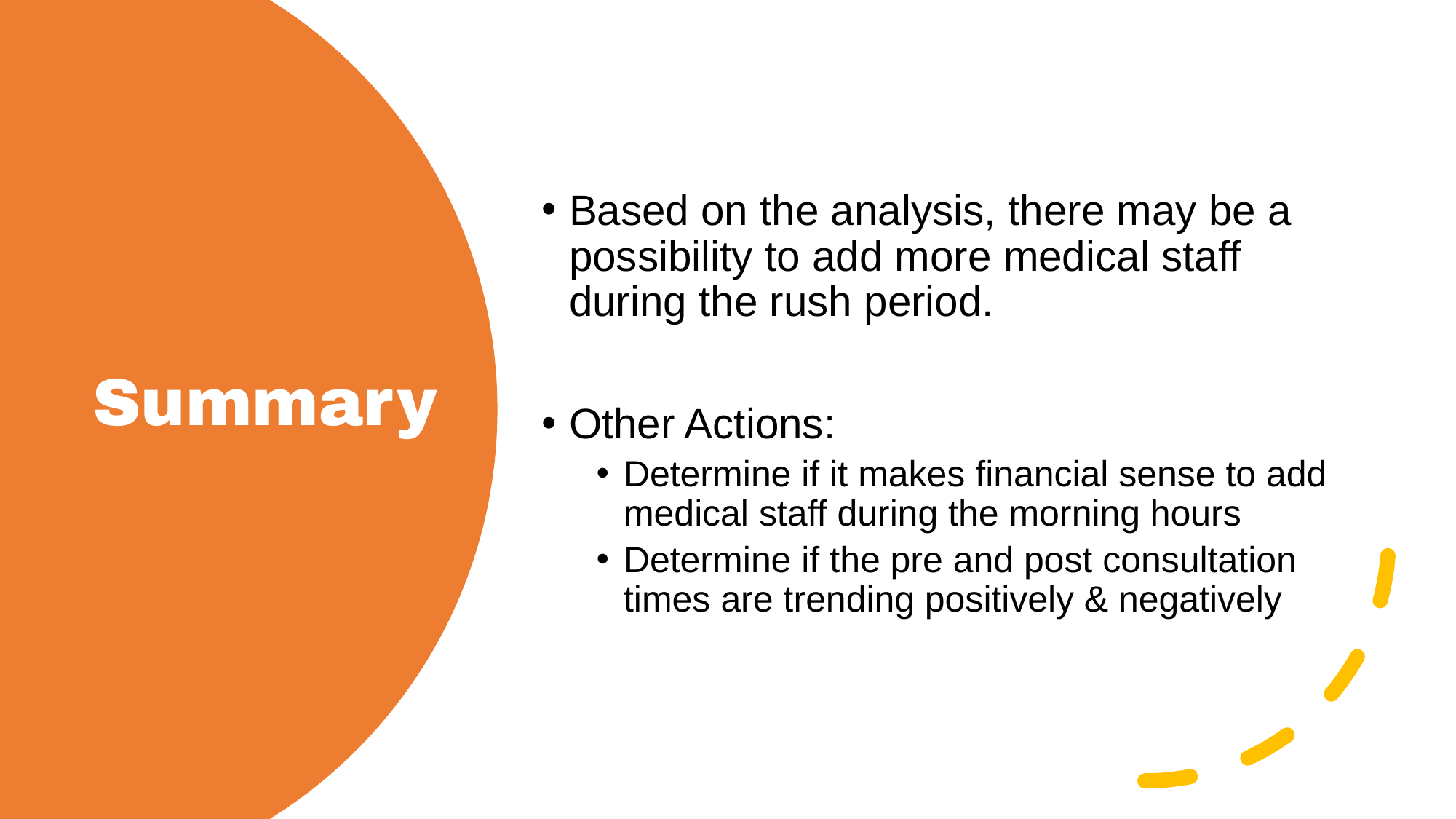

Based on the analysis, there may be a possibility to add more medical staff during the rush period.

Other Actions:
Determine if it makes financial sense to add medical staff during the morning hours
Determine if the pre and post consultation times are trending positively & negatively
# Summary